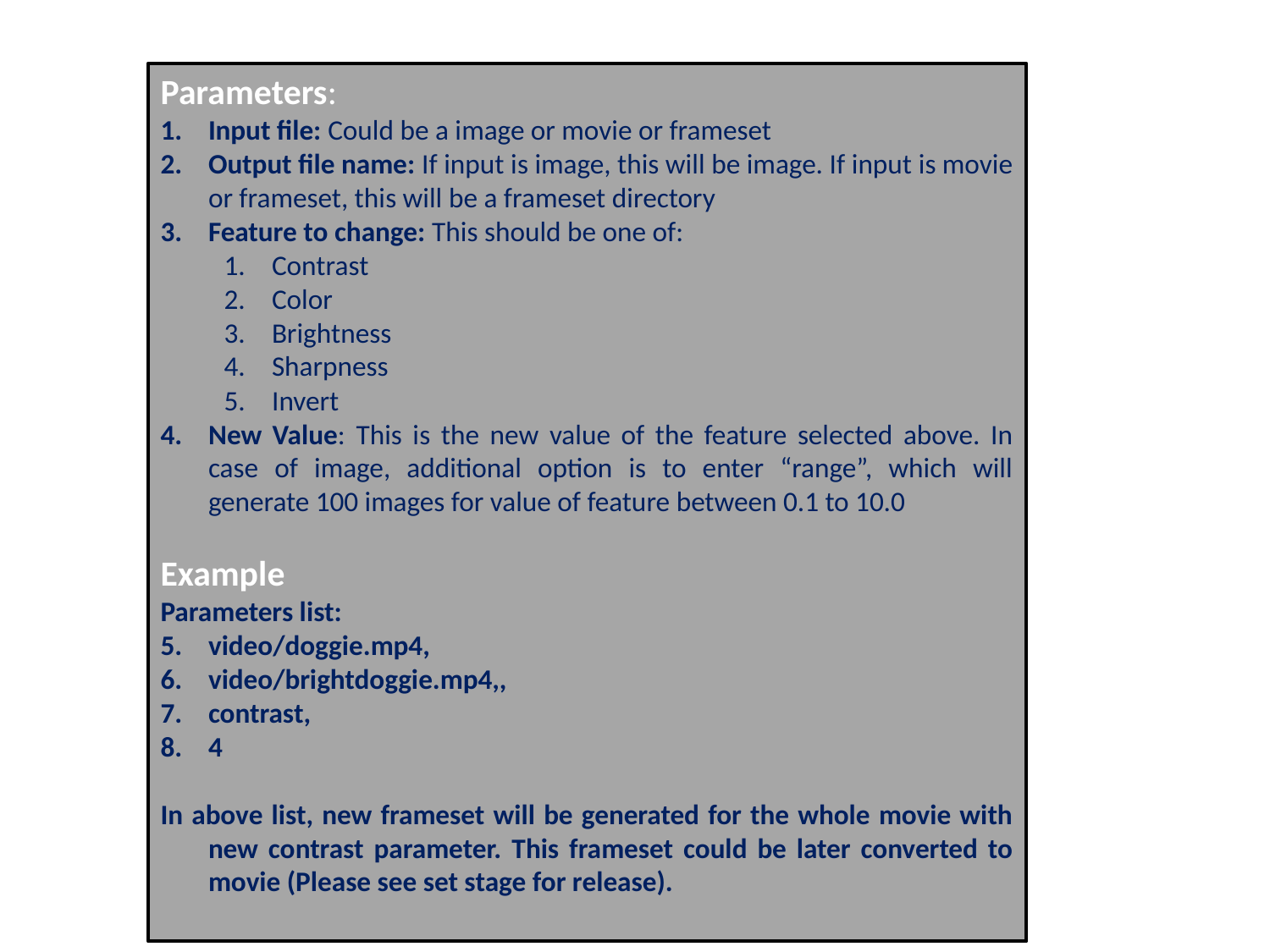

Parameters:
Input file: Could be a image or movie or frameset
Output file name: If input is image, this will be image. If input is movie or frameset, this will be a frameset directory
Feature to change: This should be one of:
Contrast
Color
Brightness
Sharpness
Invert
New Value: This is the new value of the feature selected above. In case of image, additional option is to enter “range”, which will generate 100 images for value of feature between 0.1 to 10.0

Example
Parameters list:
video/doggie.mp4,
video/brightdoggie.mp4,,
contrast,
4

In above list, new frameset will be generated for the whole movie with new contrast parameter. This frameset could be later converted to movie (Please see set stage for release).